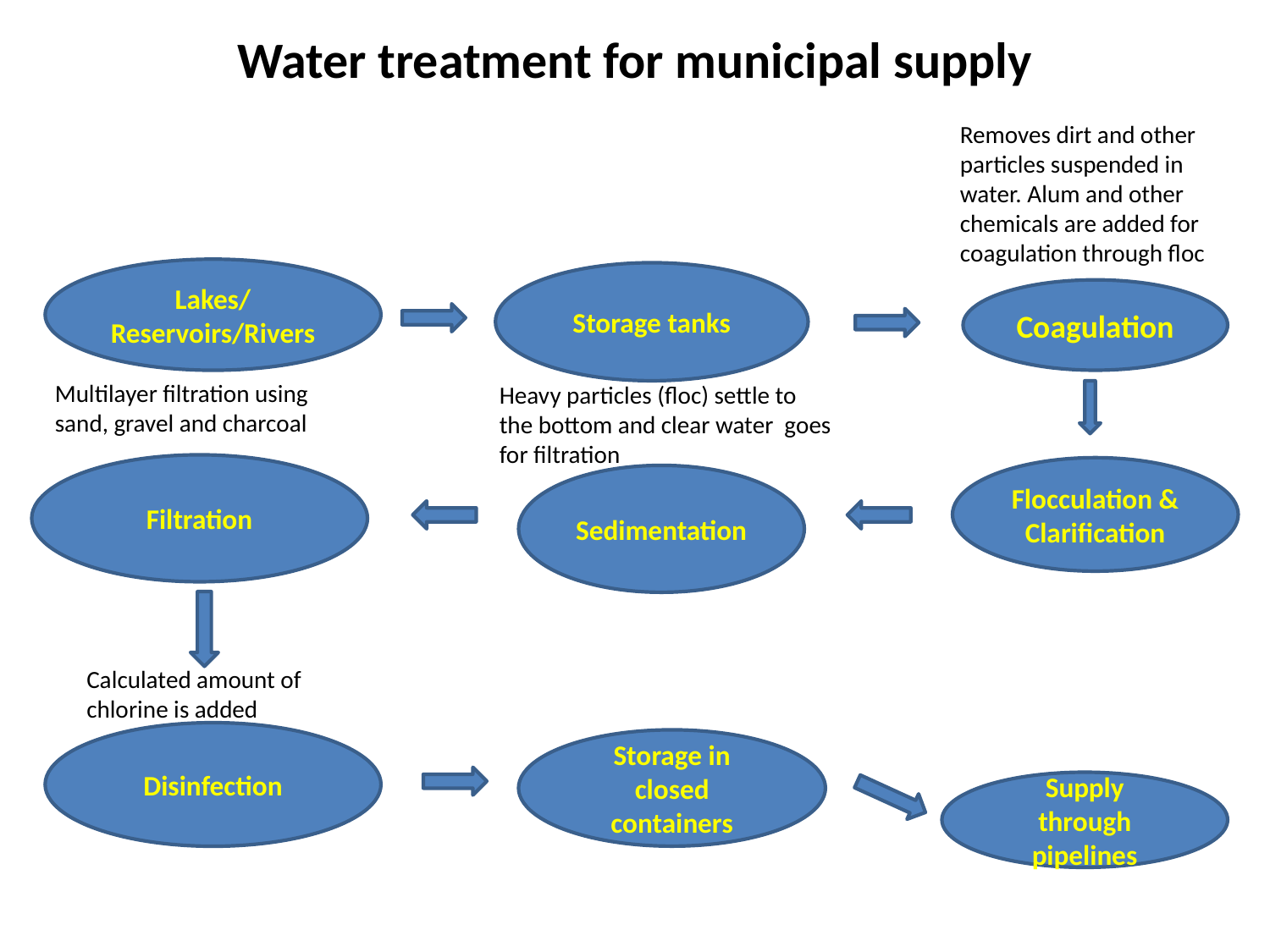

# Water treatment for municipal supply
Removes dirt and other particles suspended in water. Alum and other chemicals are added for coagulation through floc
Lakes/Reservoirs/Rivers
Storage tanks
Coagulation

Multilayer filtration using sand, gravel and charcoal
Heavy particles (floc) settle to the bottom and clear water  goes for filtration

Filtration
Flocculation & Clarification
Sedimentation

Calculated amount of chlorine is added
Disinfection
Storage in closed containers

Supply through pipelines